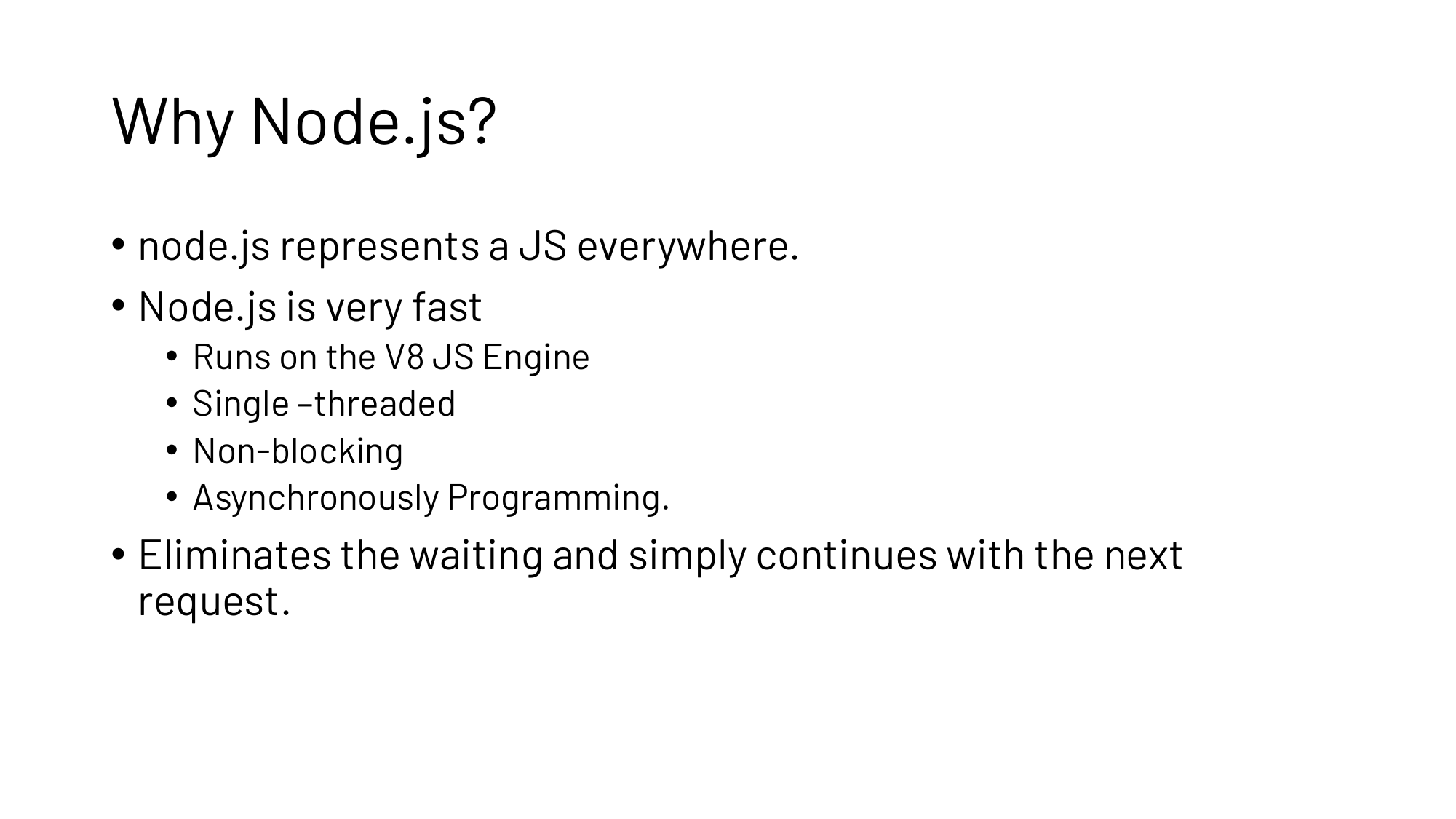

# Why Node.js?
node.js represents a JS everywhere.
Node.js is very fast
Runs on the V8 JS Engine
Single –threaded
Non-blocking
Asynchronously Programming.
Eliminates the waiting and simply continues with the next request.